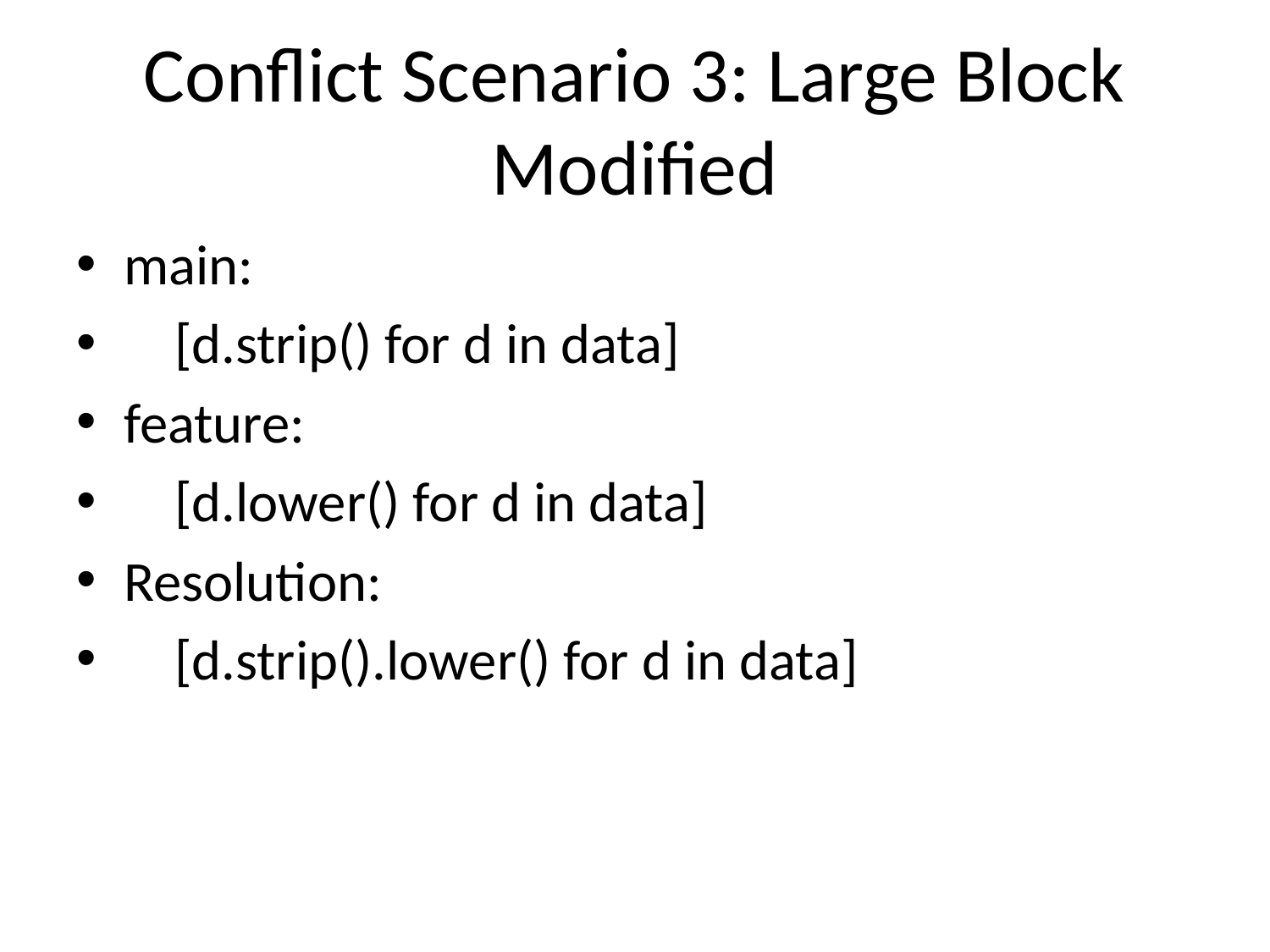

# Conflict Scenario 3: Large Block Modified
main:
    [d.strip() for d in data]
feature:
    [d.lower() for d in data]
Resolution:
    [d.strip().lower() for d in data]